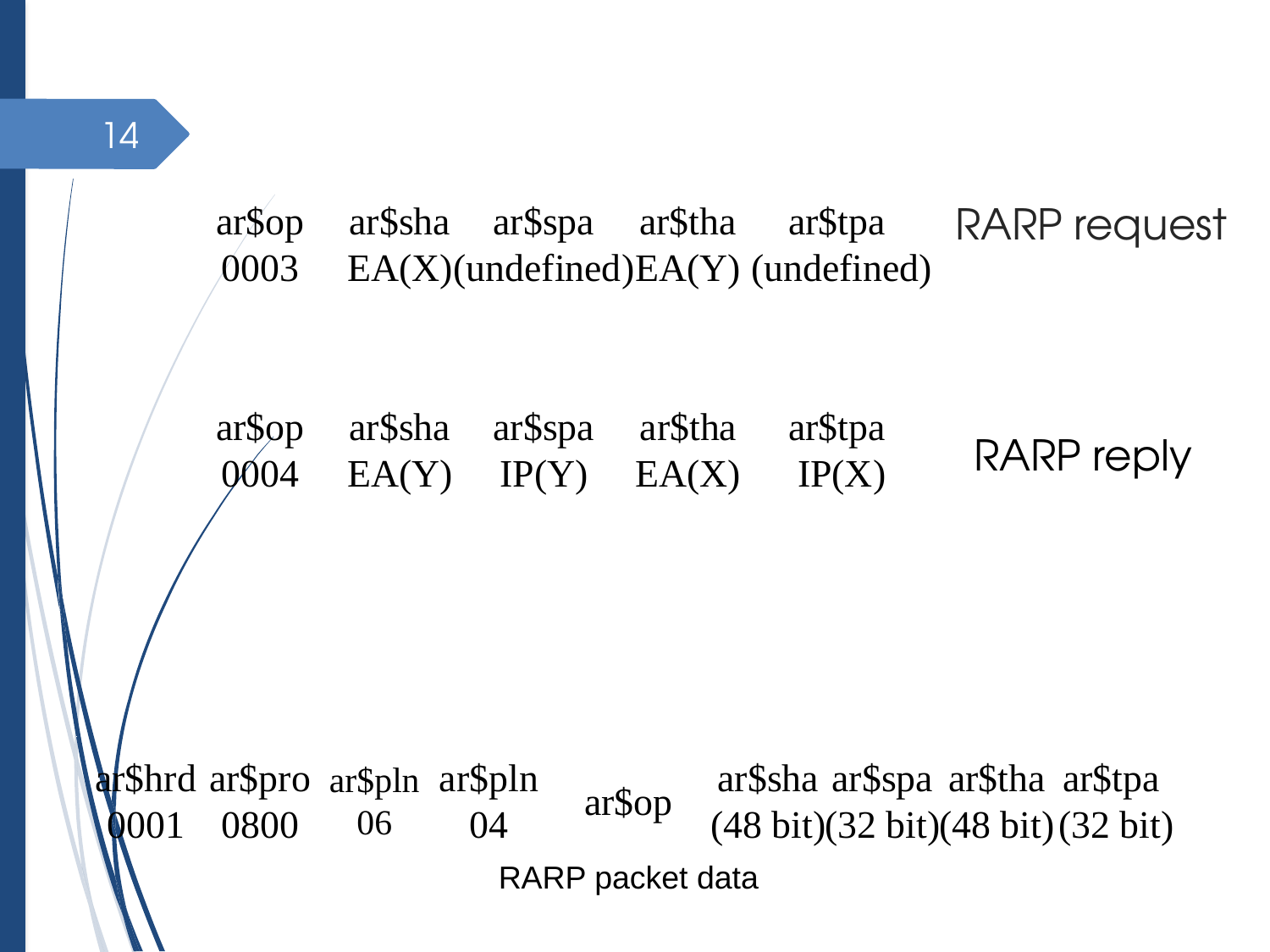

14
ar$op
0003
ar$sha
EA(X)
ar$spa
(undefined)
ar$tha
EA(Y)
ar$tpa
 (undefined)
 RARP request
ar$op
0004
ar$sha
EA(Y)
ar$spa
IP(Y)
ar$tha
EA(X)
ar$tpa
 IP(X)
RARP reply

RARP packet data
ar$hrd
0001
ar$pro
0800
ar$pln
06
ar$pln
04
ar$op
ar$sha
(48 bit)
ar$spa
(32 bit)
ar$tha
(48 bit)
ar$tpa
 (32 bit)